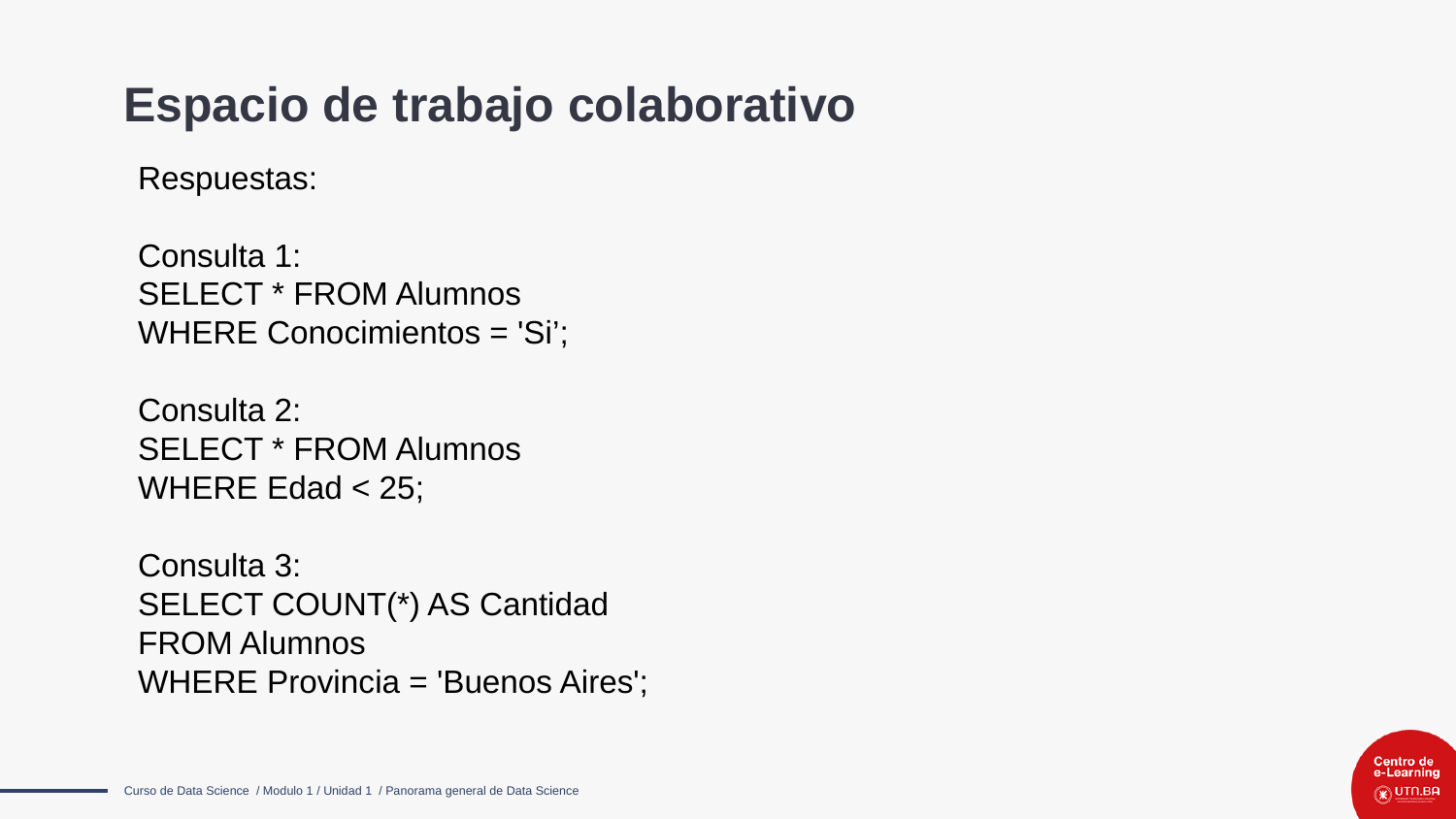

Espacio de trabajo colaborativo
Respuestas:

Consulta 1:
SELECT * FROM Alumnos
WHERE Conocimientos = 'Si’;

Consulta 2:
SELECT * FROM Alumnos
WHERE Edad < 25;

Consulta 3:
SELECT COUNT(*) AS Cantidad
FROM Alumnos
WHERE Provincia = 'Buenos Aires';

Curso de Data Science  / Modulo 1 / Unidad 1  / Panorama general de Data Science